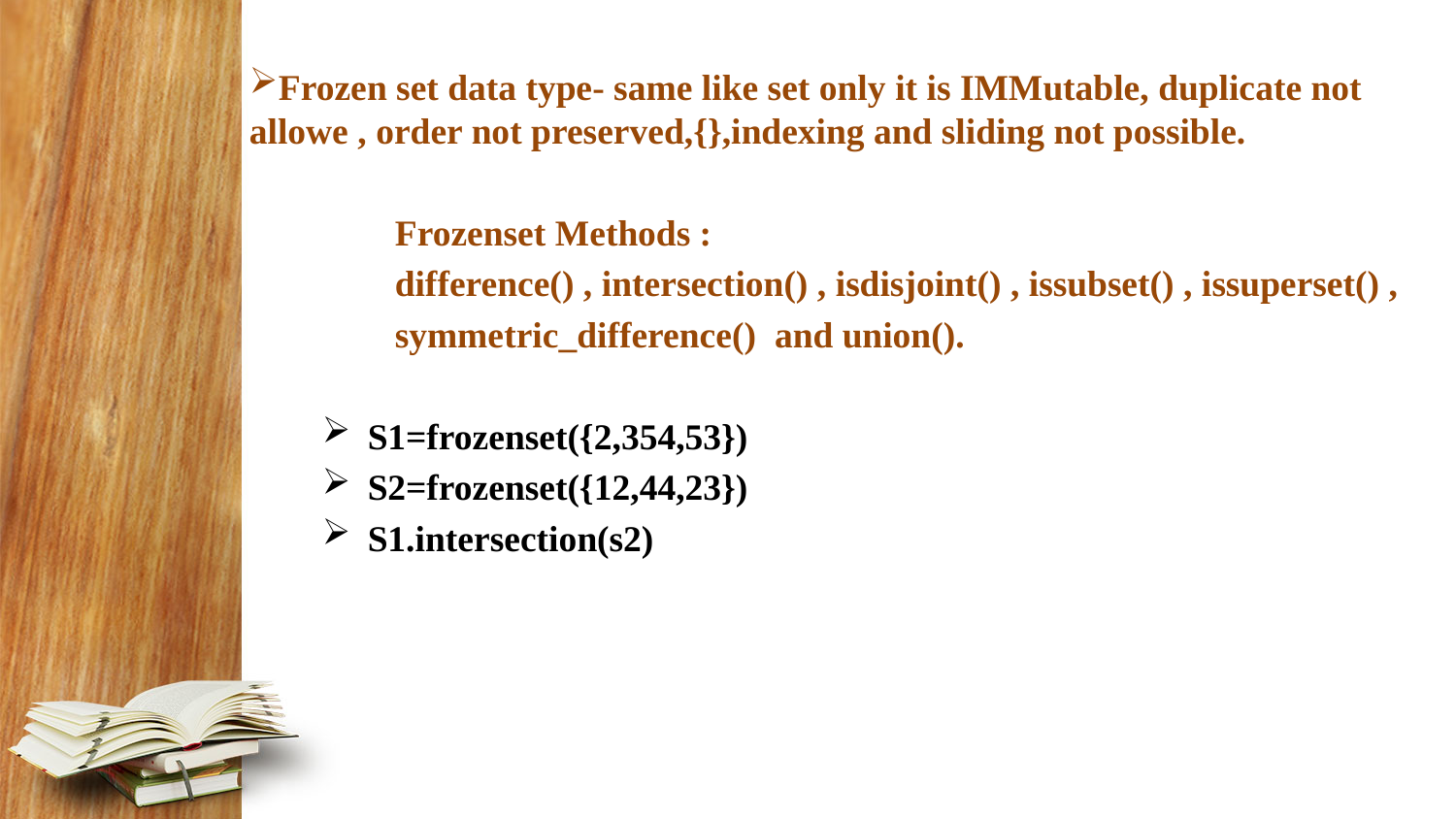

Frozen set data type- same like set only it is IMMutable, duplicate not allowe , order not preserved,{},indexing and sliding not possible.

	Frozenset Methods :
	difference() , intersection() , isdisjoint() , issubset() , issuperset() ,
	symmetric_difference()  and union().

S1=frozenset({2,354,53})
S2=frozenset({12,44,23})
S1.intersection(s2)